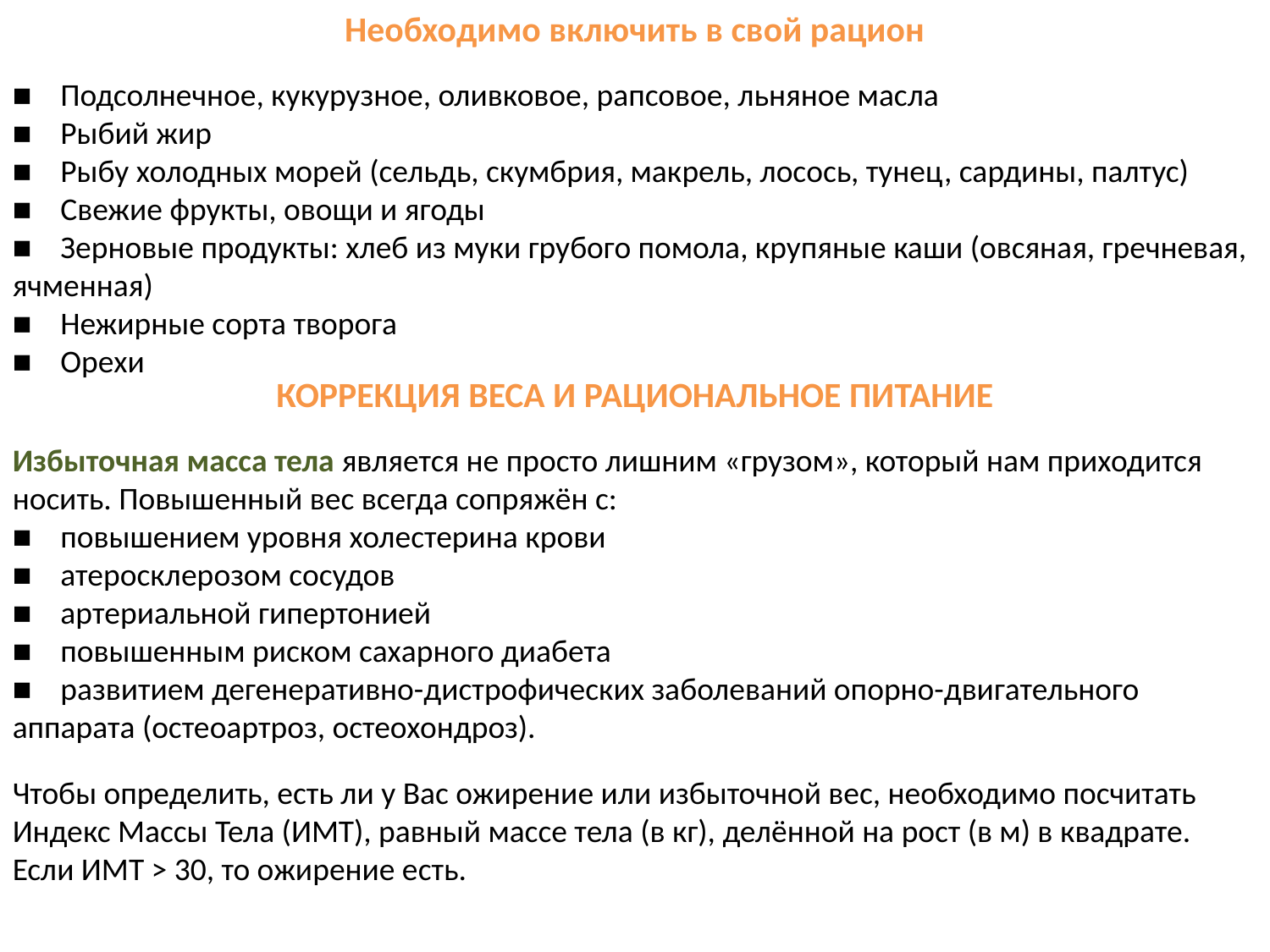

Необходимо включить в свой рацион

■    Подсолнечное, кукурузное, оливковое, рапсовое, льняное масла
■    Рыбий жир
■    Рыбу холодных морей (сельдь, скумбрия, макрель, лосось, тунец, сардины, палтус)
■    Свежие фрукты, овощи и ягоды
■    Зерновые продукты: хлеб из муки грубого помола, крупяные каши (овсяная, гречневая, ячменная)
■    Нежирные сорта творога
■    Орехи
КОРРЕКЦИЯ ВЕСА И РАЦИОНАЛЬНОЕ ПИТАНИЕ

Избыточная масса тела является не просто лишним «грузом», который нам приходится носить. Повышенный вес всегда сопряжён с:
■    повышением уровня холестерина крови
■    атеросклерозом сосудов
■    артериальной гипертонией
■    повышенным риском сахарного диабета
■    развитием дегенеративно-дистрофических заболеваний опорно-двигательного аппарата (остеоартроз, остеохондроз).
Чтобы определить, есть ли у Вас ожирение или избыточной вес, необходимо посчитать Индекс Массы Тела (ИМТ), равный массе тела (в кг), делённой на рост (в м) в квадрате. Если ИМТ > 30, то ожирение есть.